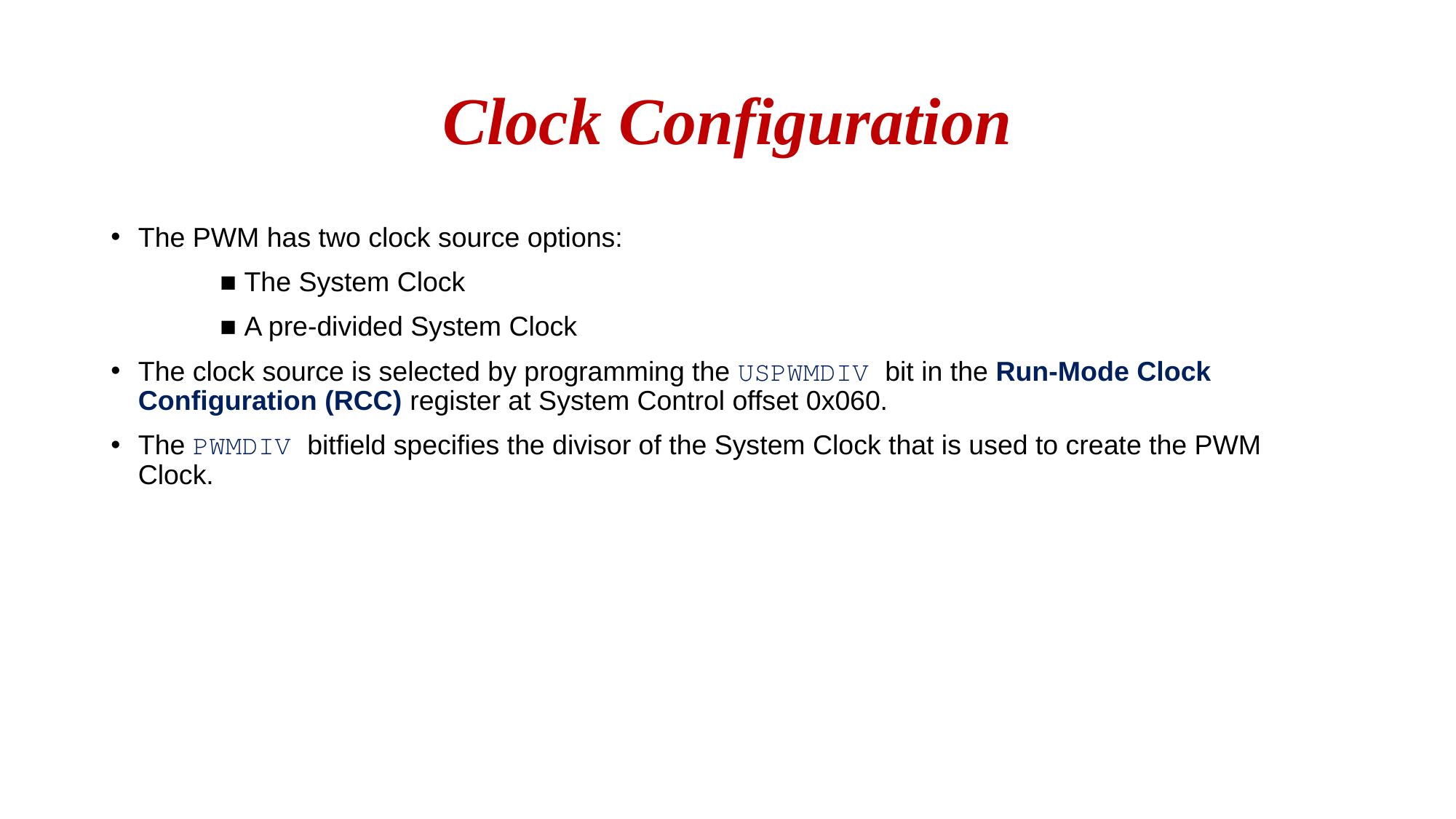

# Clock Configuration
The PWM has two clock source options:
 	■ The System Clock
	■ A pre-divided System Clock
The clock source is selected by programming the USPWMDIV bit in the Run-Mode Clock Configuration (RCC) register at System Control offset 0x060.
The PWMDIV bitfield specifies the divisor of the System Clock that is used to create the PWM Clock.